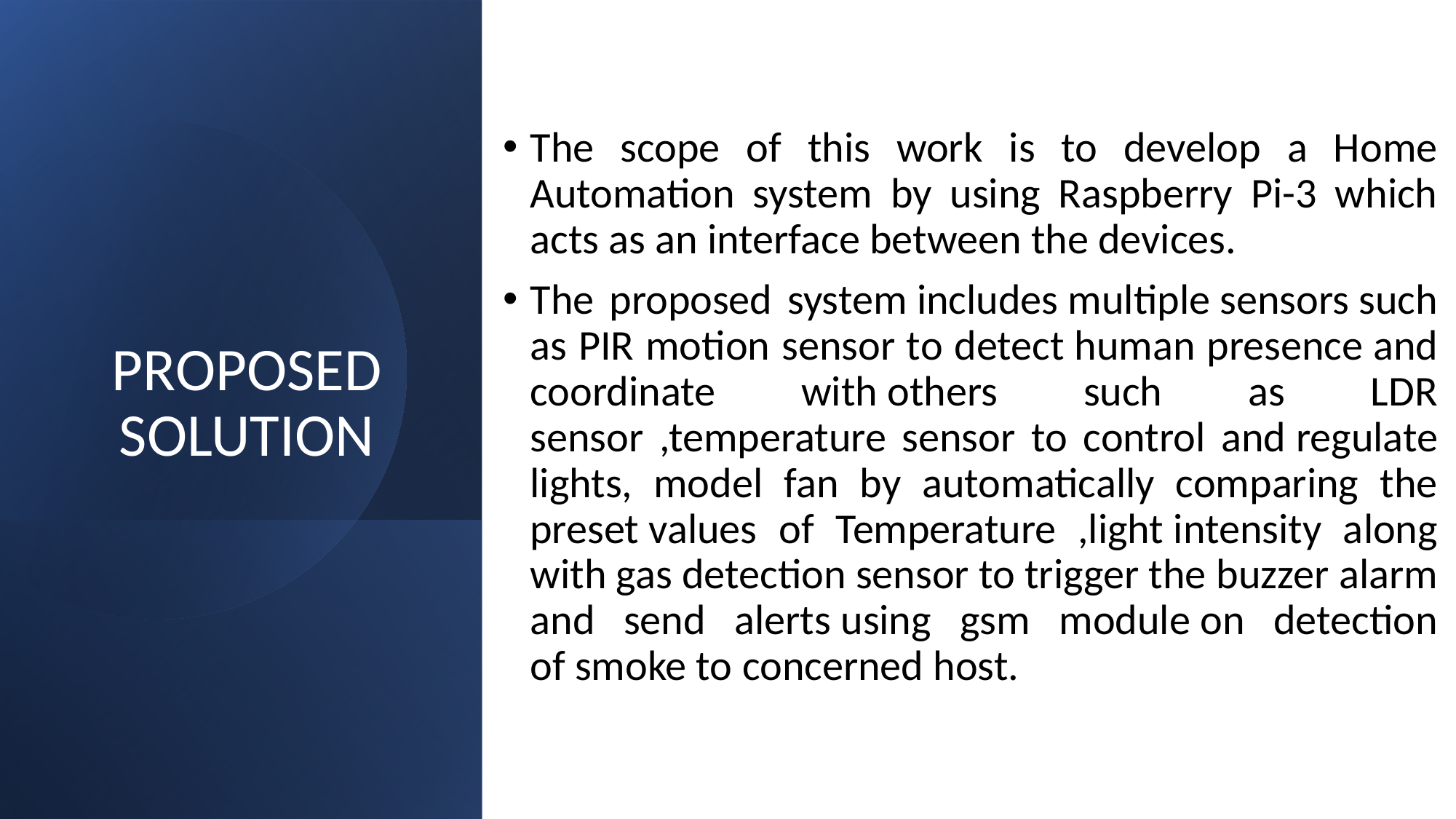

The scope of this work is to develop a Home Automation system by using Raspberry Pi-3 which acts as an interface between the devices.
The proposed system includes multiple sensors such as PIR motion sensor to detect human presence and coordinate with others such as LDR sensor ,temperature sensor to control and regulate lights, model fan by automatically comparing the preset values of Temperature ,light intensity along with gas detection sensor to trigger the buzzer alarm and send alerts using gsm module on detection of smoke to concerned host.
# PROPOSED SOLUTION